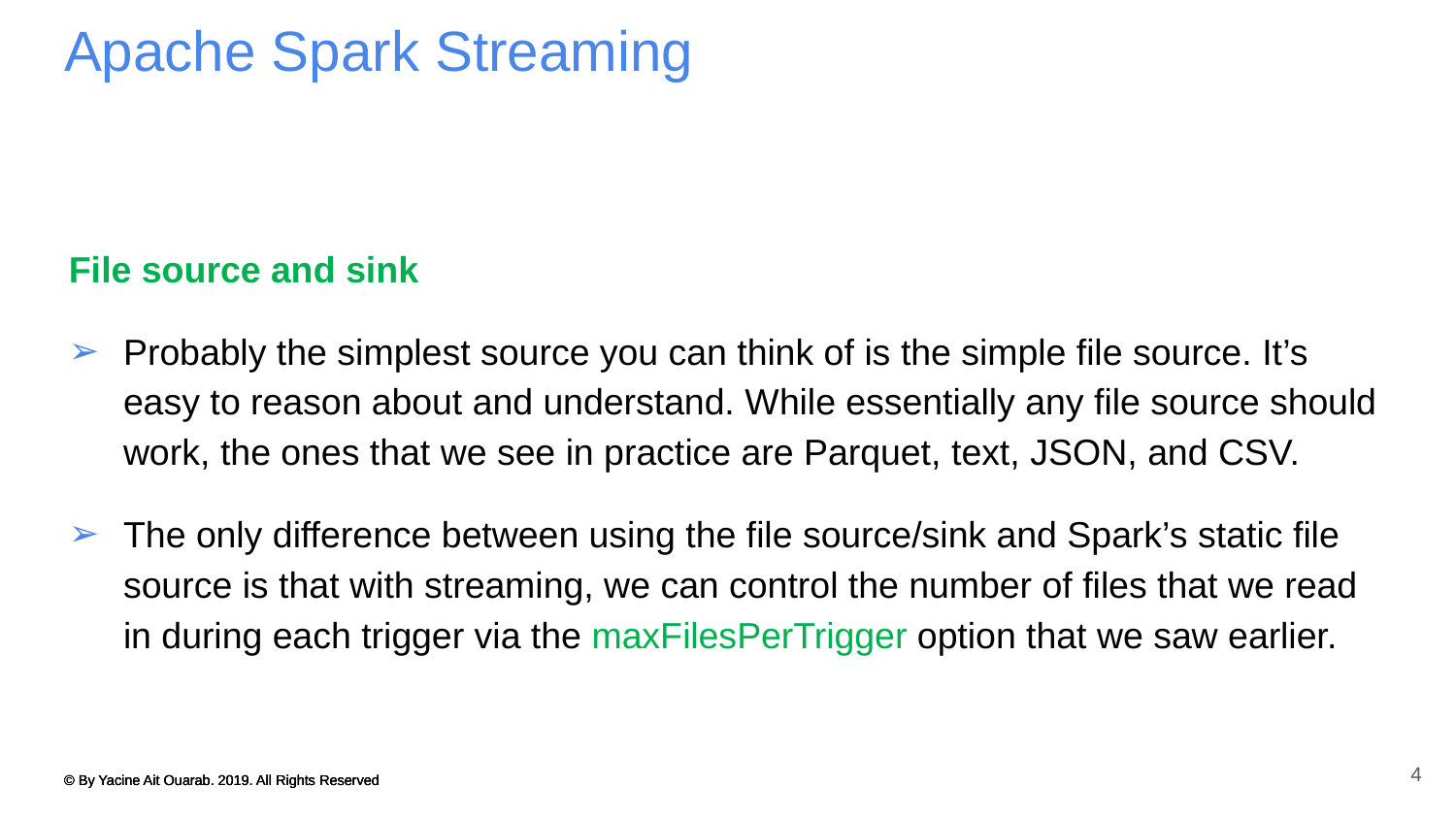

# Apache Spark Streaming

File source and sink
Probably the simplest source you can think of is the simple file source. It’s easy to reason about and understand. While essentially any file source should work, the ones that we see in practice are Parquet, text, JSON, and CSV.
The only difference between using the file source/sink and Spark’s static file source is that with streaming, we can control the number of files that we read in during each trigger via the maxFilesPerTrigger option that we saw earlier.
4